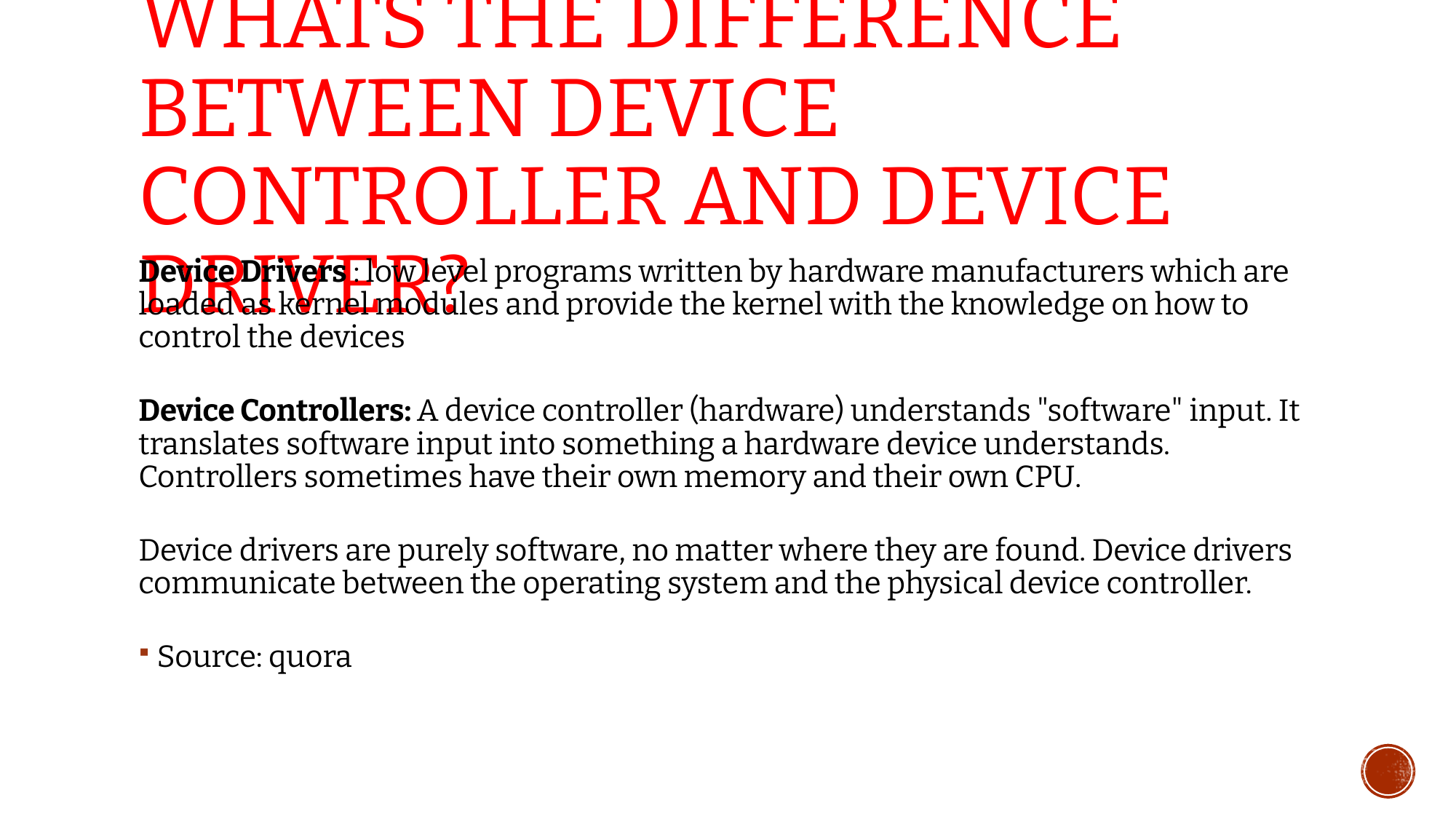

# Whats the difference between device controller and device driver?
Device Drivers : low level programs written by hardware manufacturers which are loaded as kernel modules and provide the kernel with the knowledge on how to control the devices

Device Controllers: A device controller (hardware) understands "software" input. It translates software input into something a hardware device understands. Controllers sometimes have their own memory and their own CPU.

Device drivers are purely software, no matter where they are found. Device drivers communicate between the operating system and the physical device controller.

Source: quora